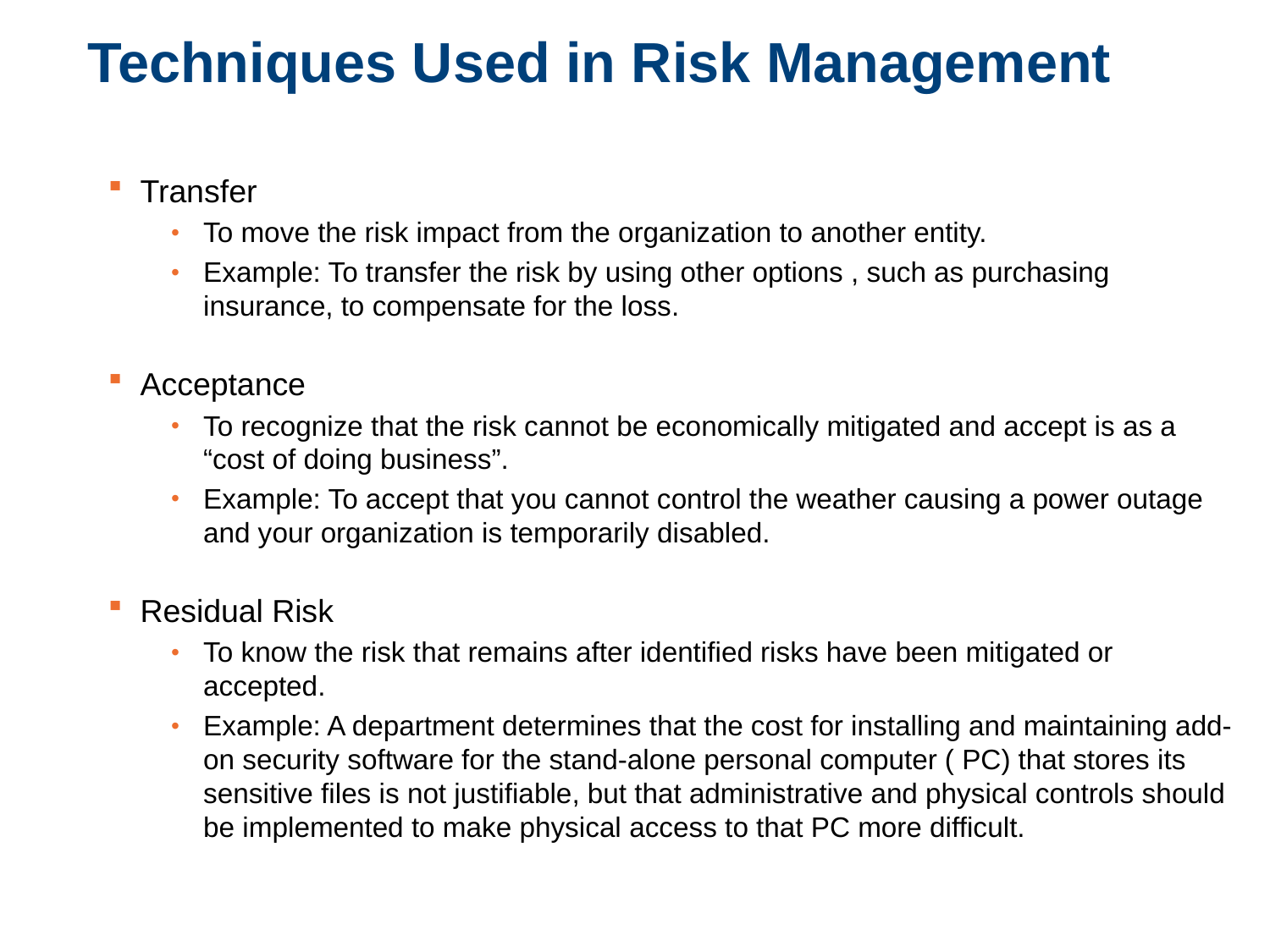

# Techniques Used in Risk Management
Transfer
To move the risk impact from the organization to another entity.
Example: To transfer the risk by using other options , such as purchasing insurance, to compensate for the loss.

Acceptance
To recognize that the risk cannot be economically mitigated and accept is as a “cost of doing business”.
Example: To accept that you cannot control the weather causing a power outage and your organization is temporarily disabled.

Residual Risk
To know the risk that remains after identified risks have been mitigated or accepted.
Example: A department determines that the cost for installing and maintaining add-on security software for the stand-alone personal computer ( PC) that stores its sensitive files is not justifiable, but that administrative and physical controls should be implemented to make physical access to that PC more difficult.